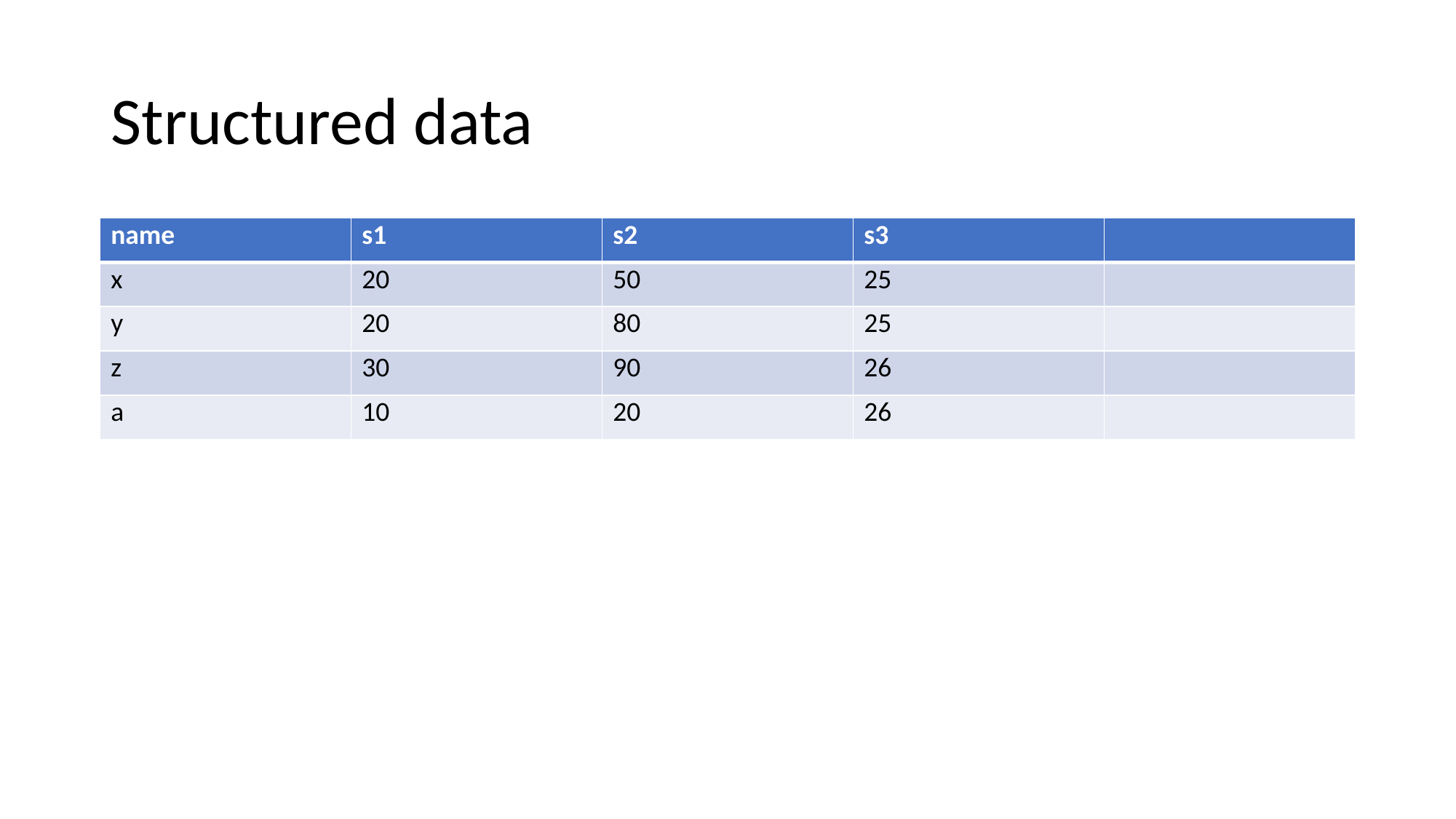

# Structured data
| name | s1 | s2 | s3 |  |
| --- | --- | --- | --- | --- |
| x | 20 | 50 | 25 |  |
| y | 20 | 80 | 25 |  |
| z | 30 | 90 | 26 |  |
| a | 10 | 20 | 26 |  |